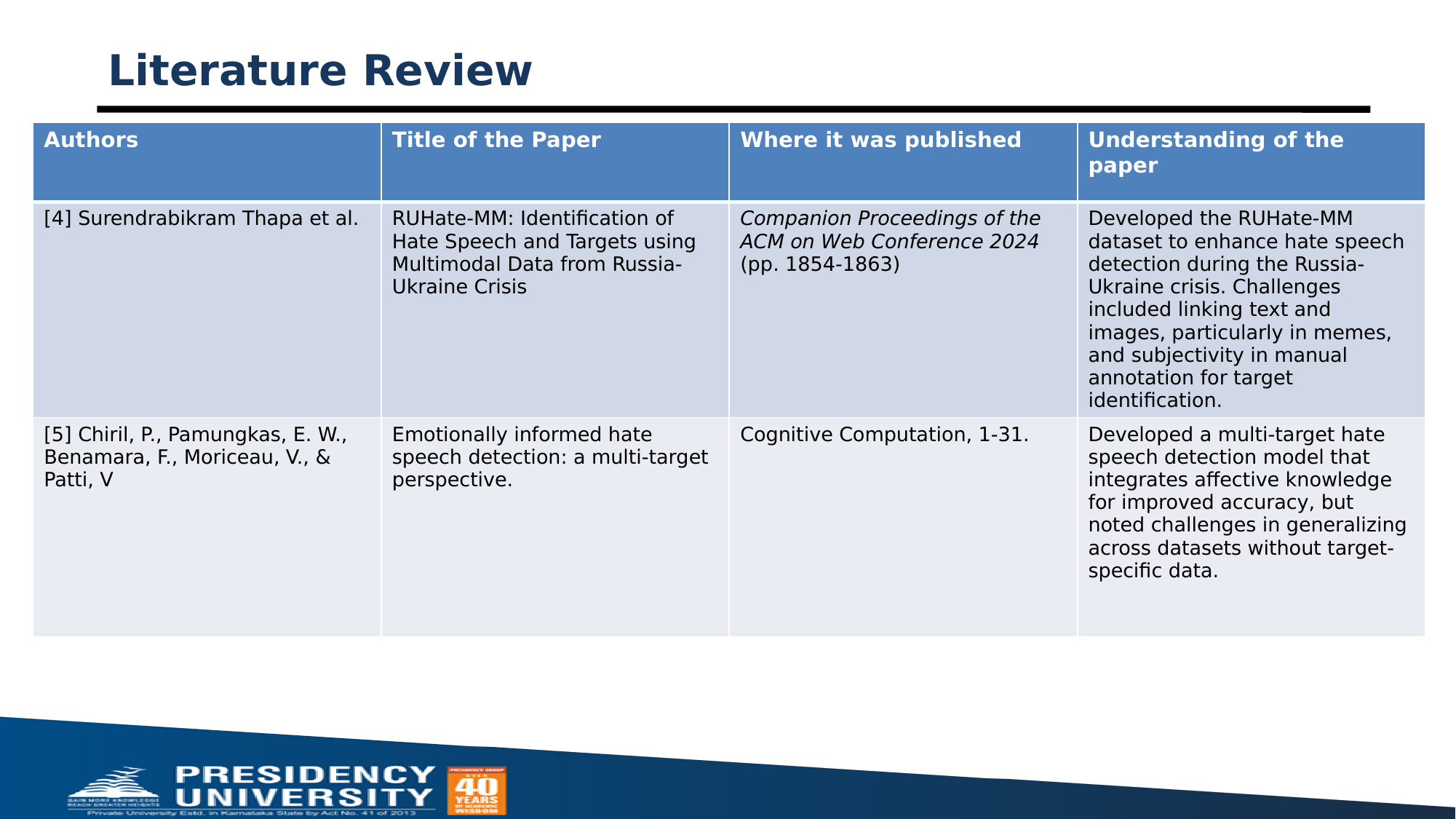

# Literature Review
| Authors | Title of the Paper | Where it was published | Understanding of the paper |
| --- | --- | --- | --- |
| [4] Surendrabikram Thapa et al. | RUHate-MM: Identification of Hate Speech and Targets using Multimodal Data from Russia-Ukraine Crisis | Companion Proceedings of the ACM on Web Conference 2024 (pp. 1854-1863) | Developed the RUHate-MM dataset to enhance hate speech detection during the Russia-Ukraine crisis. Challenges included linking text and images, particularly in memes, and subjectivity in manual annotation for target identification. |
| [5] Chiril, P., Pamungkas, E. W., Benamara, F., Moriceau, V., & Patti, V | Emotionally informed hate speech detection: a multi-target perspective. | Cognitive Computation, 1-31. | Developed a multi-target hate speech detection model that integrates affective knowledge for improved accuracy, but noted challenges in generalizing across datasets without target-specific data. |